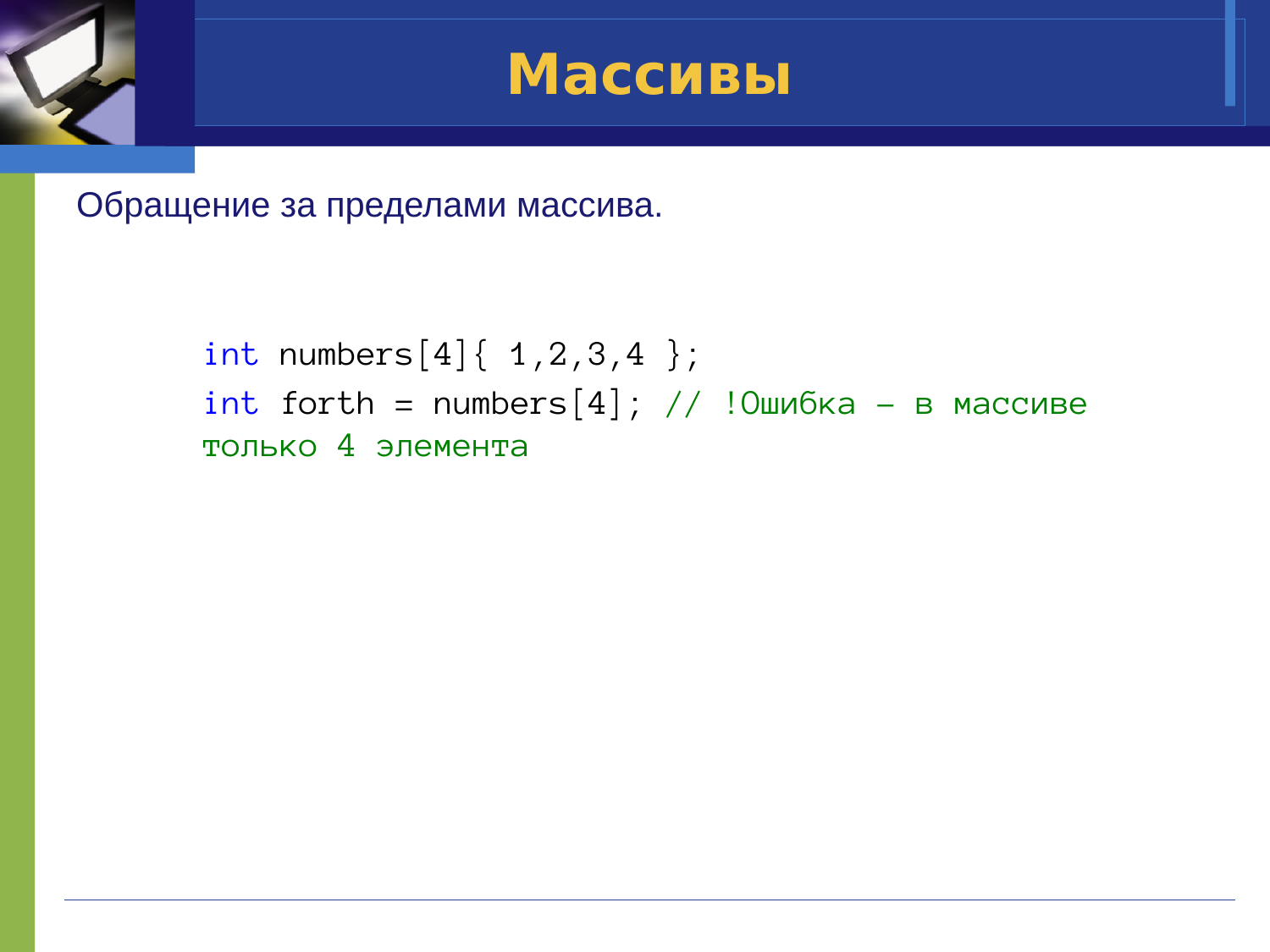

# Массивы
Обращение за пределами массива.

	int numbers[4]{ 1,2,3,4 };
    	int forth = numbers[4]; // !Ошибка - в массиве 	только 4 элемента